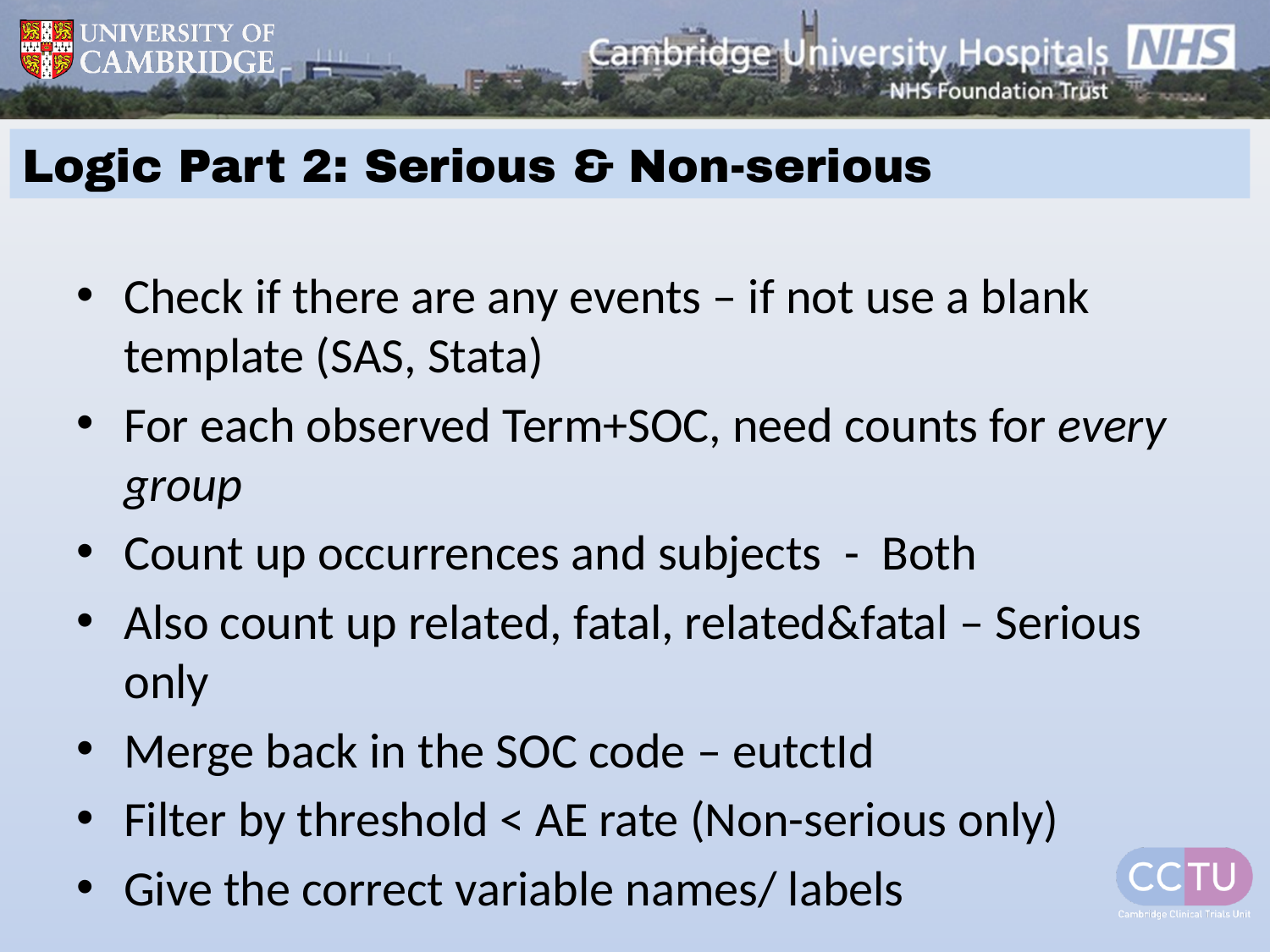

# Logic Part 2: Serious & Non-serious
Check if there are any events – if not use a blank template (SAS, Stata)
For each observed Term+SOC, need counts for every group
Count up occurrences and subjects  -  Both
Also count up related, fatal, related&fatal – Serious only
Merge back in the SOC code – eutctId
Filter by threshold < AE rate (Non-serious only)
Give the correct variable names/ labels